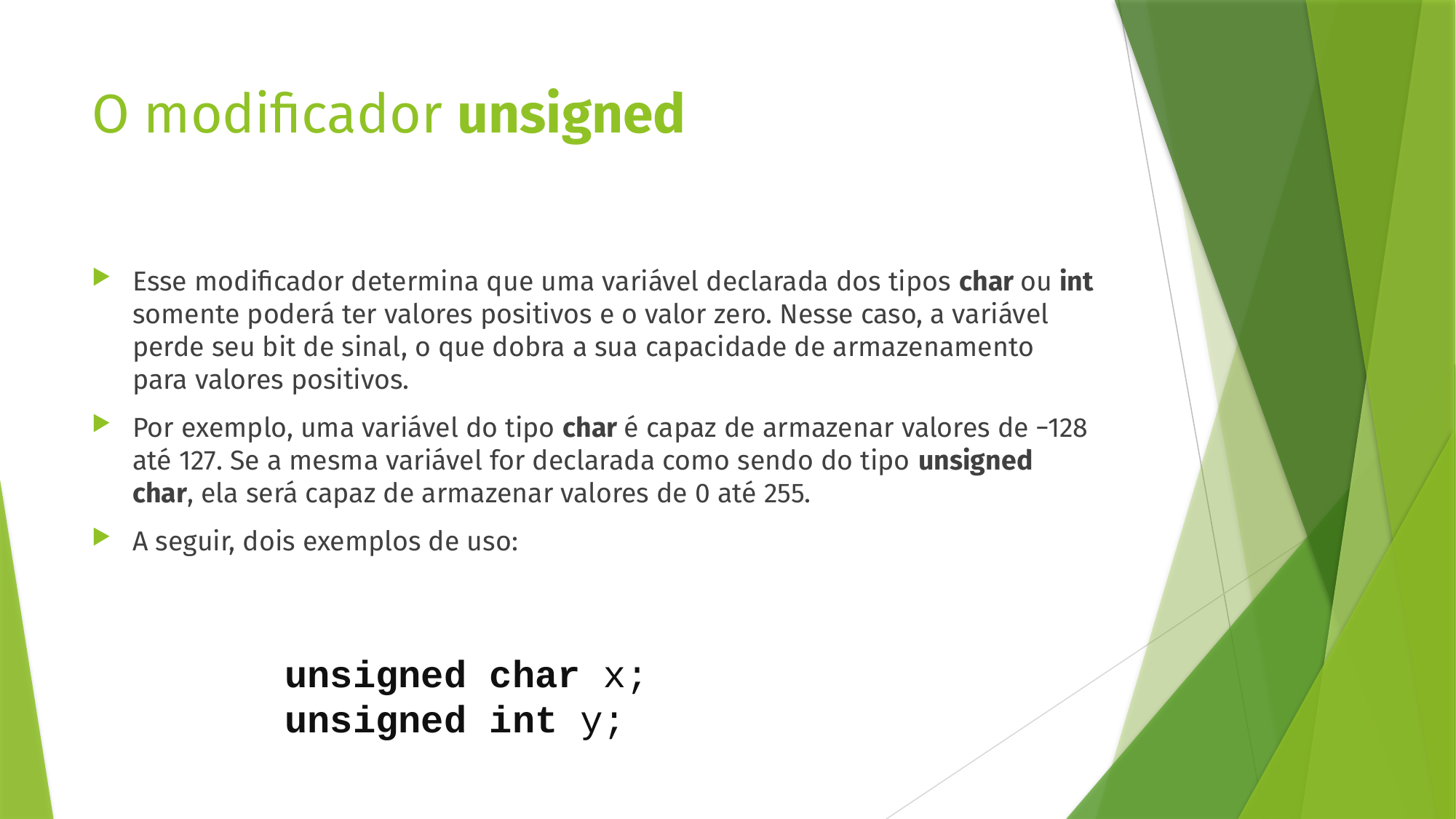

# O modificador unsigned
Esse modificador determina que uma variável declarada dos tipos char ou int somente poderá ter valores positivos e o valor zero. Nesse caso, a variável perde seu bit de sinal, o que dobra a sua capacidade de armazenamento para valores positivos.
Por exemplo, uma variável do tipo char é capaz de armazenar valores de −128 até 127. Se a mesma variável for declarada como sendo do tipo unsigned char, ela será capaz de armazenar valores de 0 até 255.
A seguir, dois exemplos de uso:
unsigned char x;
unsigned int y;